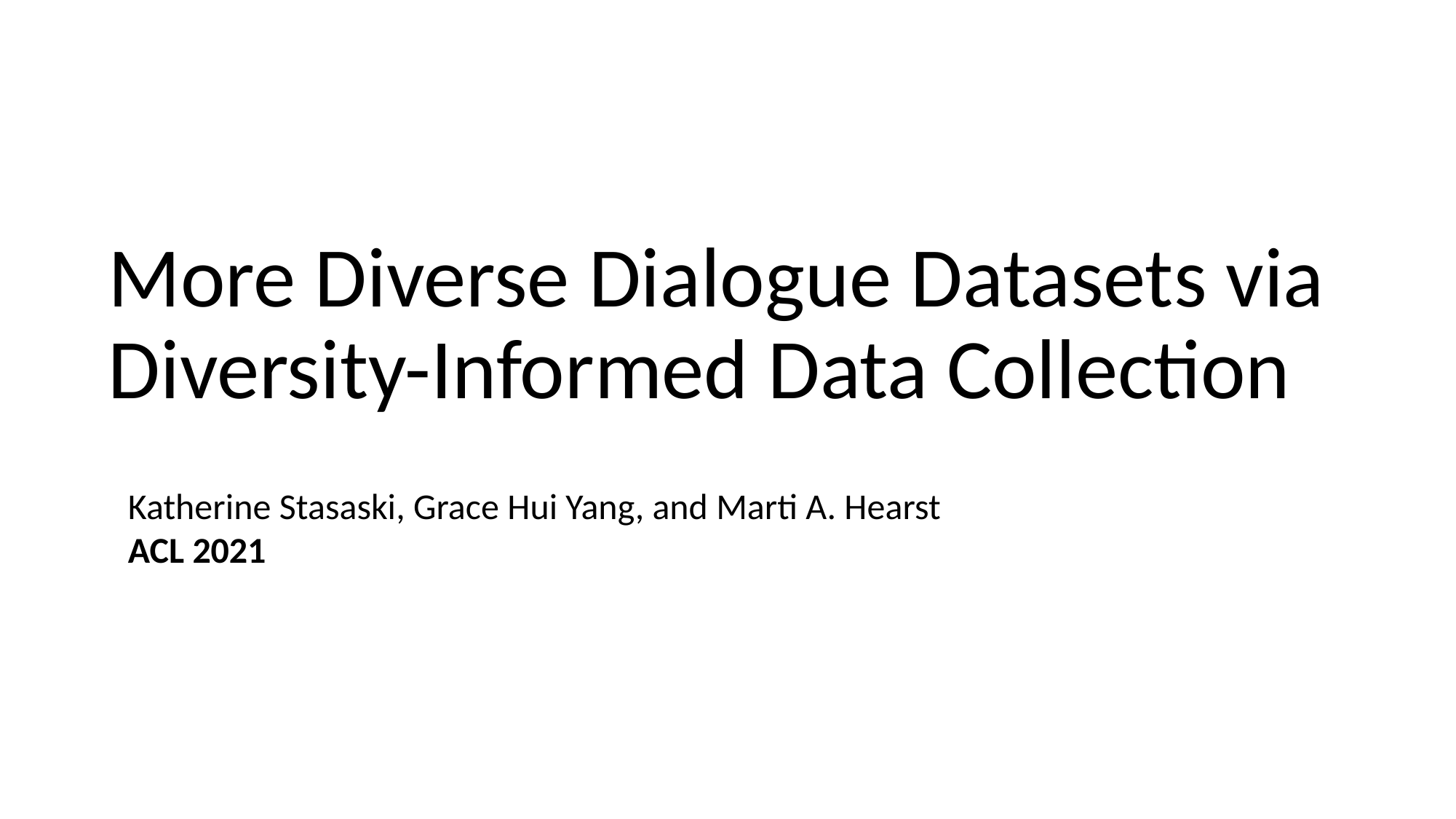

# More Diverse Dialogue Datasets via Diversity-Informed Data Collection
Katherine Stasaski, Grace Hui Yang, and Marti A. Hearst
ACL 2021